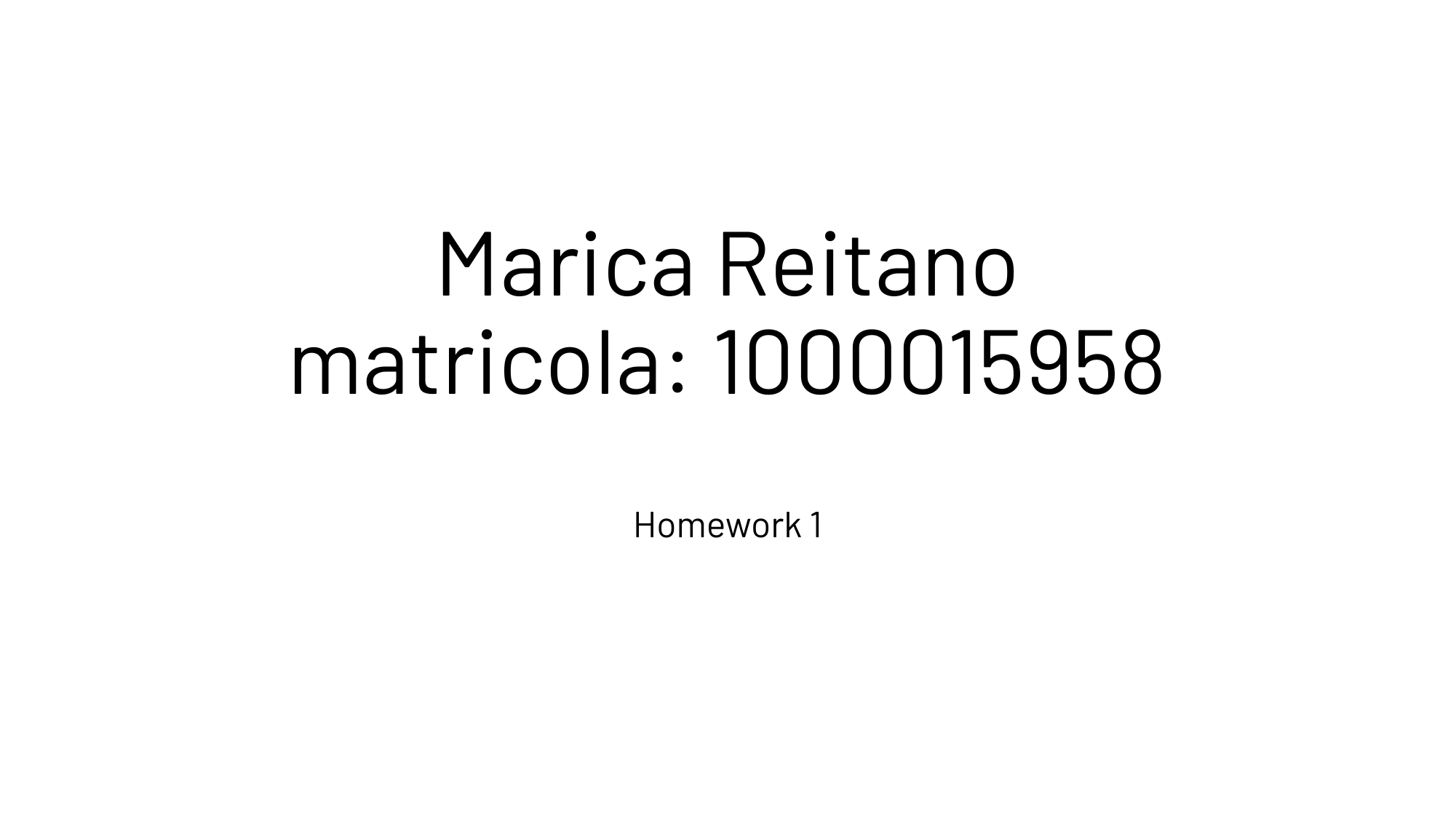

# Marica Reitano matricola: 1000015958
Homework 1